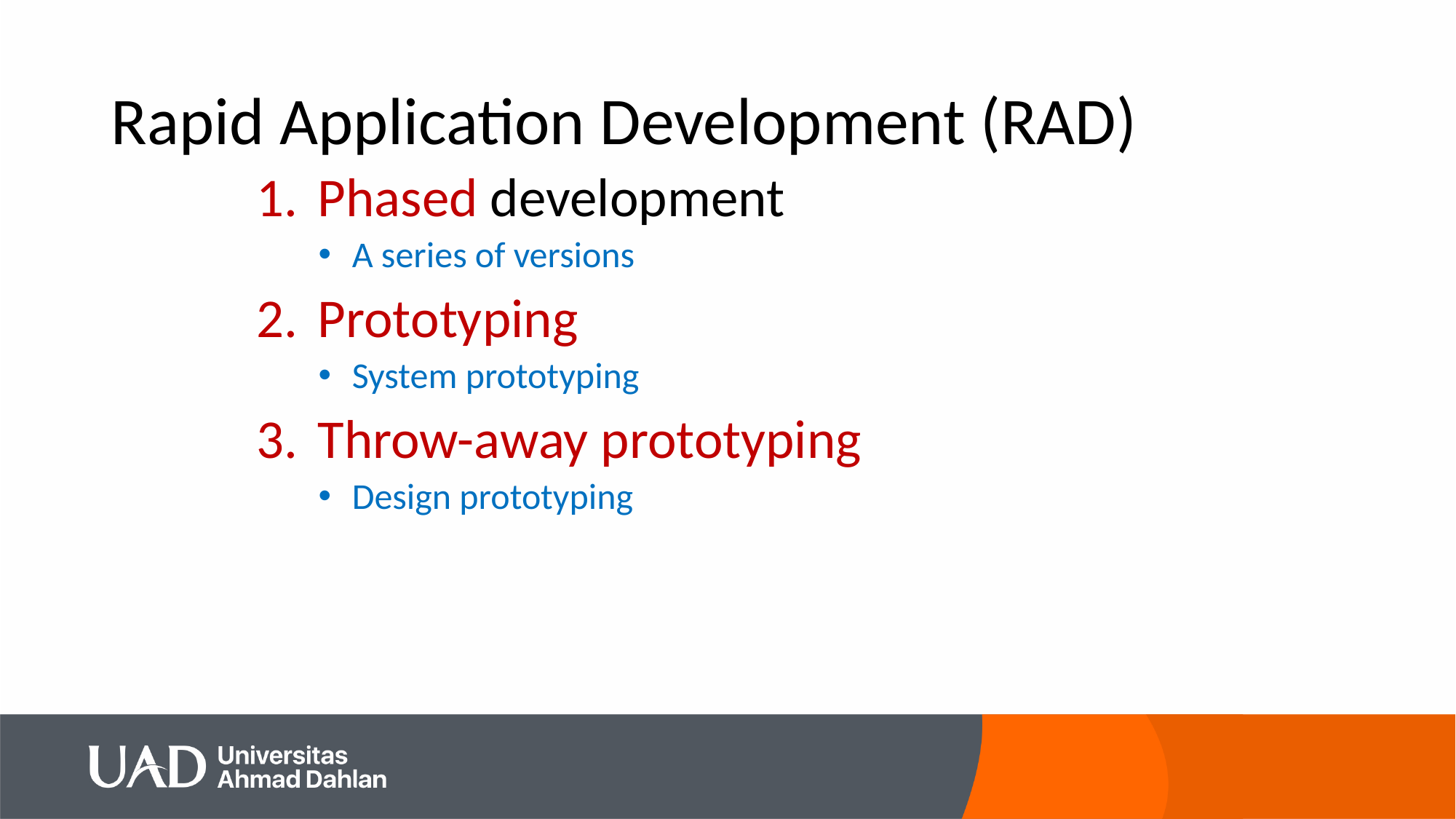

# Rapid Application Development (RAD)
Phased development
A series of versions
Prototyping
System prototyping
Throw-away prototyping
Design prototyping